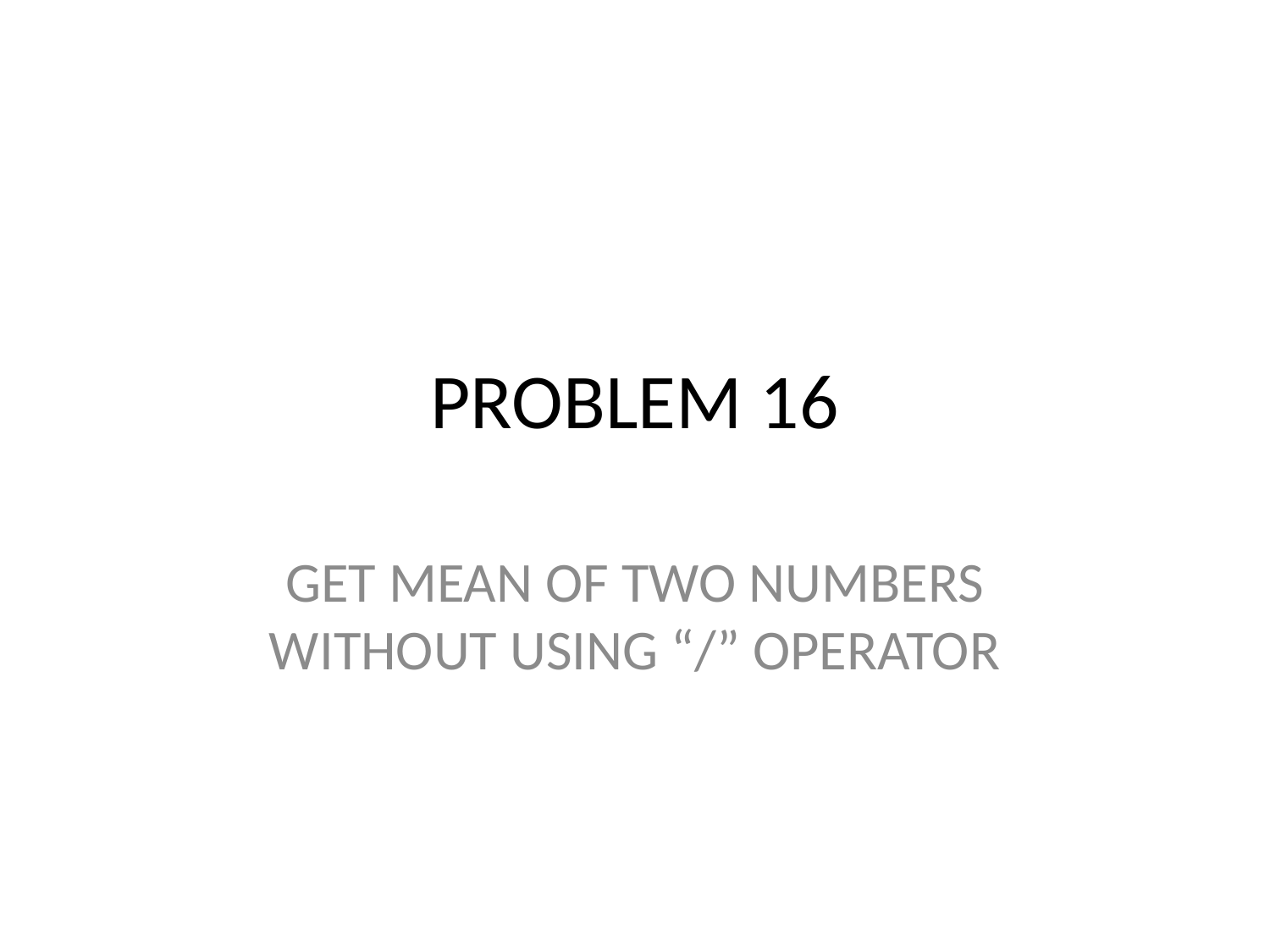

# PROBLEM 16
GET MEAN OF TWO NUMBERS WITHOUT USING “/” OPERATOR